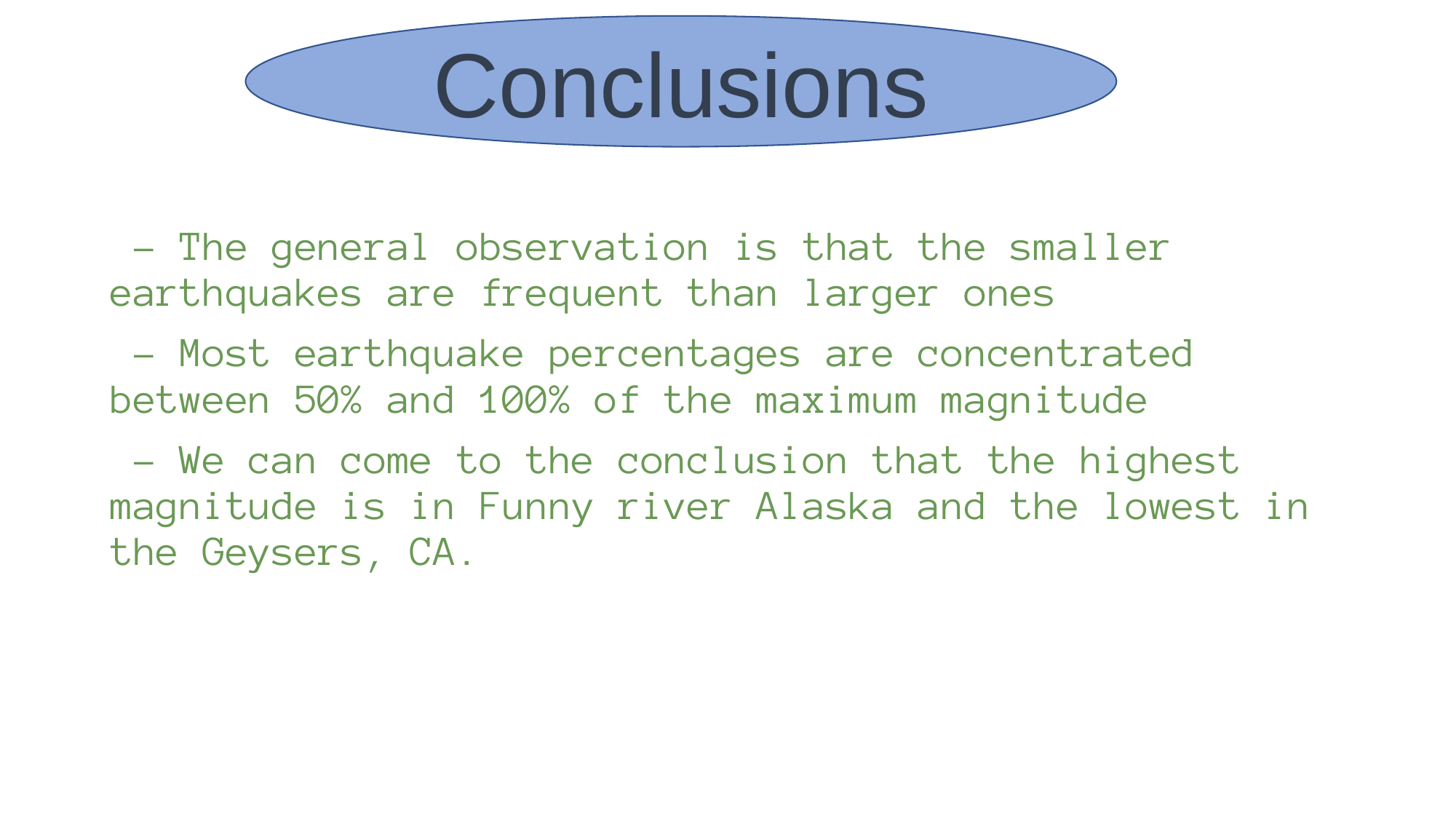

#
Conclusions
 - The general observation is that the smaller earthquakes are frequent than larger ones
 - Most earthquake percentages are concentrated between 50% and 100% of the maximum magnitude
 - We can come to the conclusion that the highest magnitude is in Funny river Alaska and the lowest in the Geysers, CA.